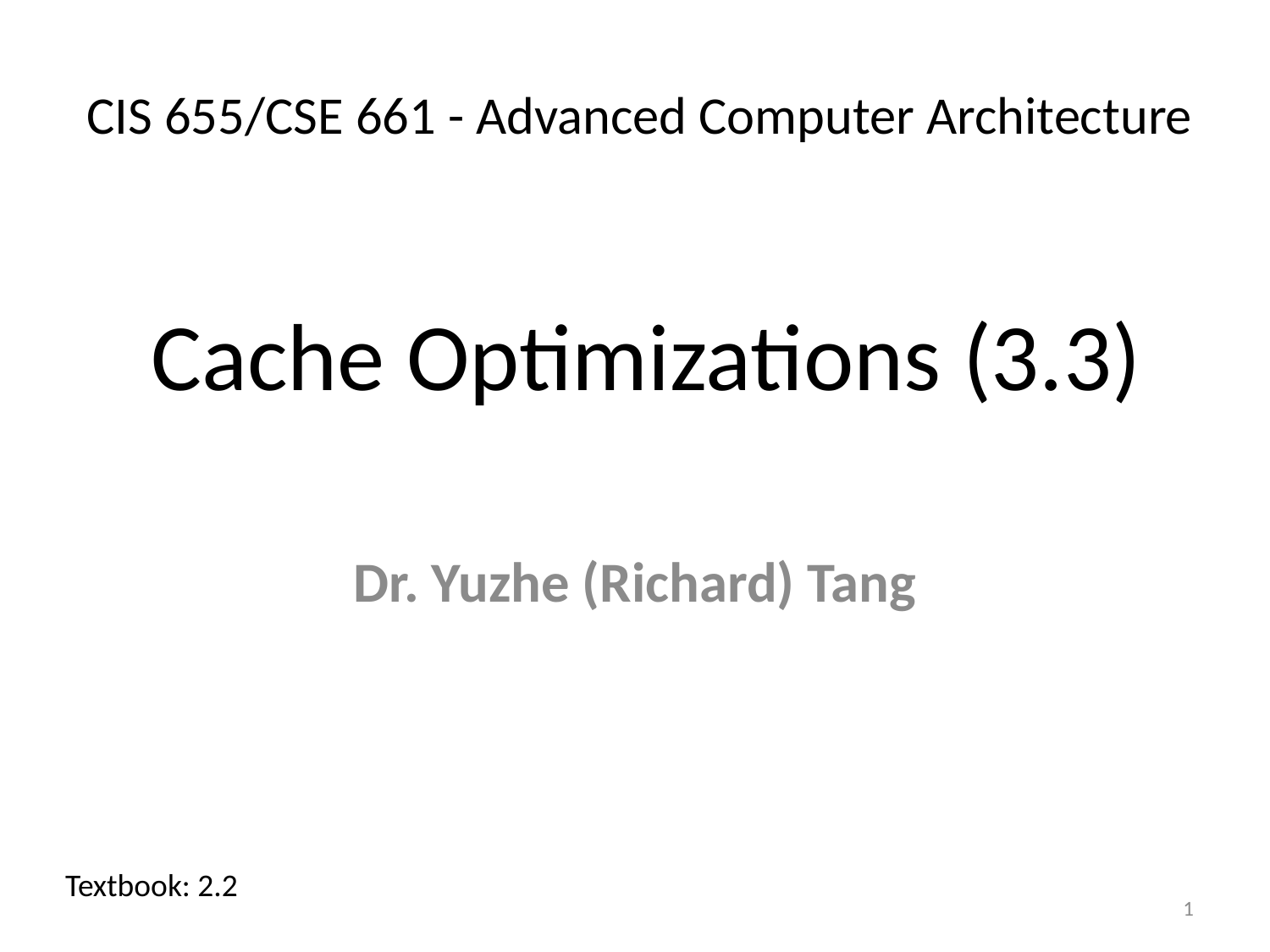

# CIS 655/CSE 661 - Advanced Computer Architecture
 Cache Optimizations (3.3)
Dr. Yuzhe (Richard) Tang
Textbook: 2.2
1